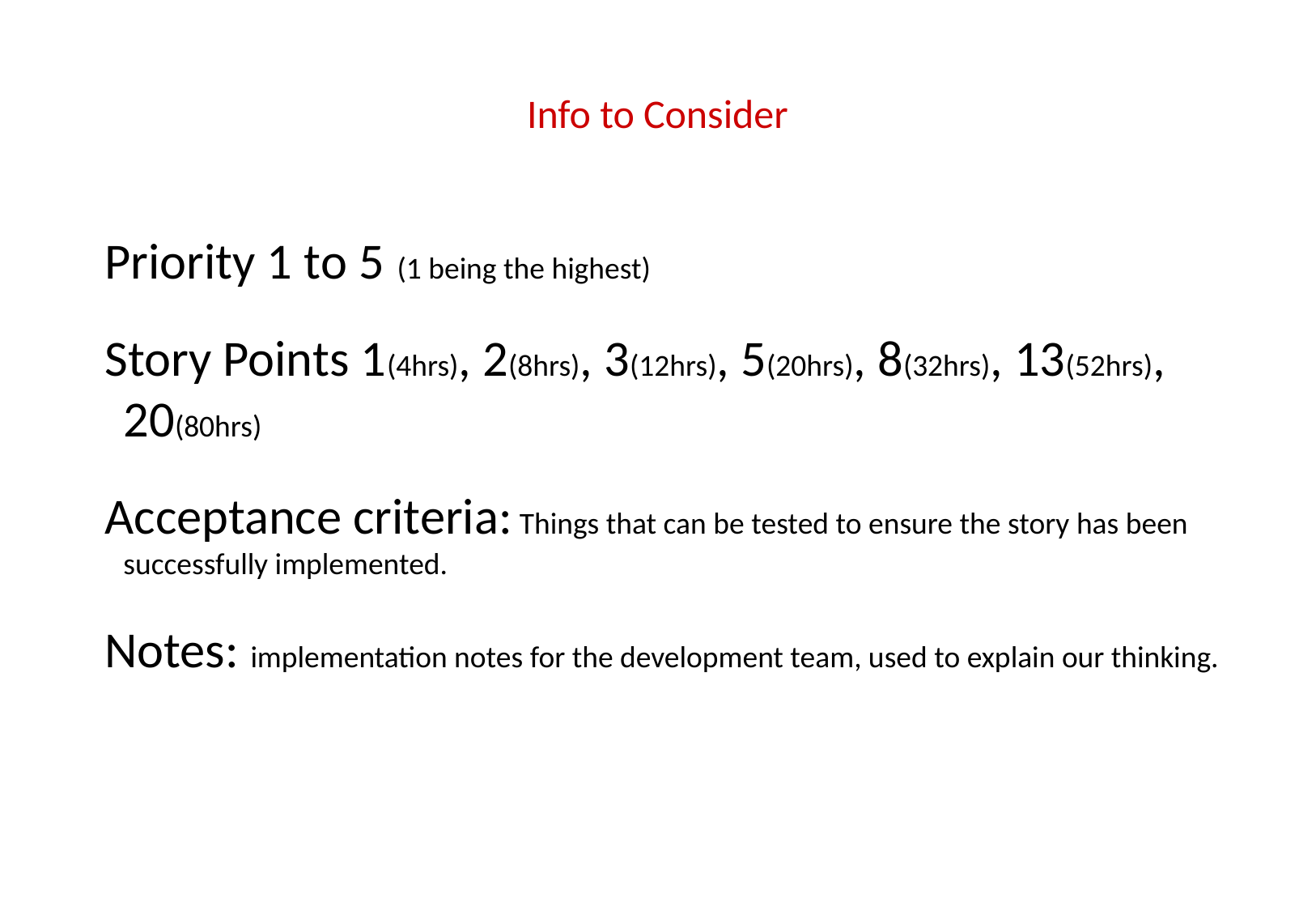

# Info to Consider
Priority 1 to 5 (1 being the highest)

Story Points 1(4hrs), 2(8hrs), 3(12hrs), 5(20hrs), 8(32hrs), 13(52hrs), 20(80hrs)

Acceptance criteria: Things that can be tested to ensure the story has been successfully implemented.

Notes: implementation notes for the development team, used to explain our thinking.